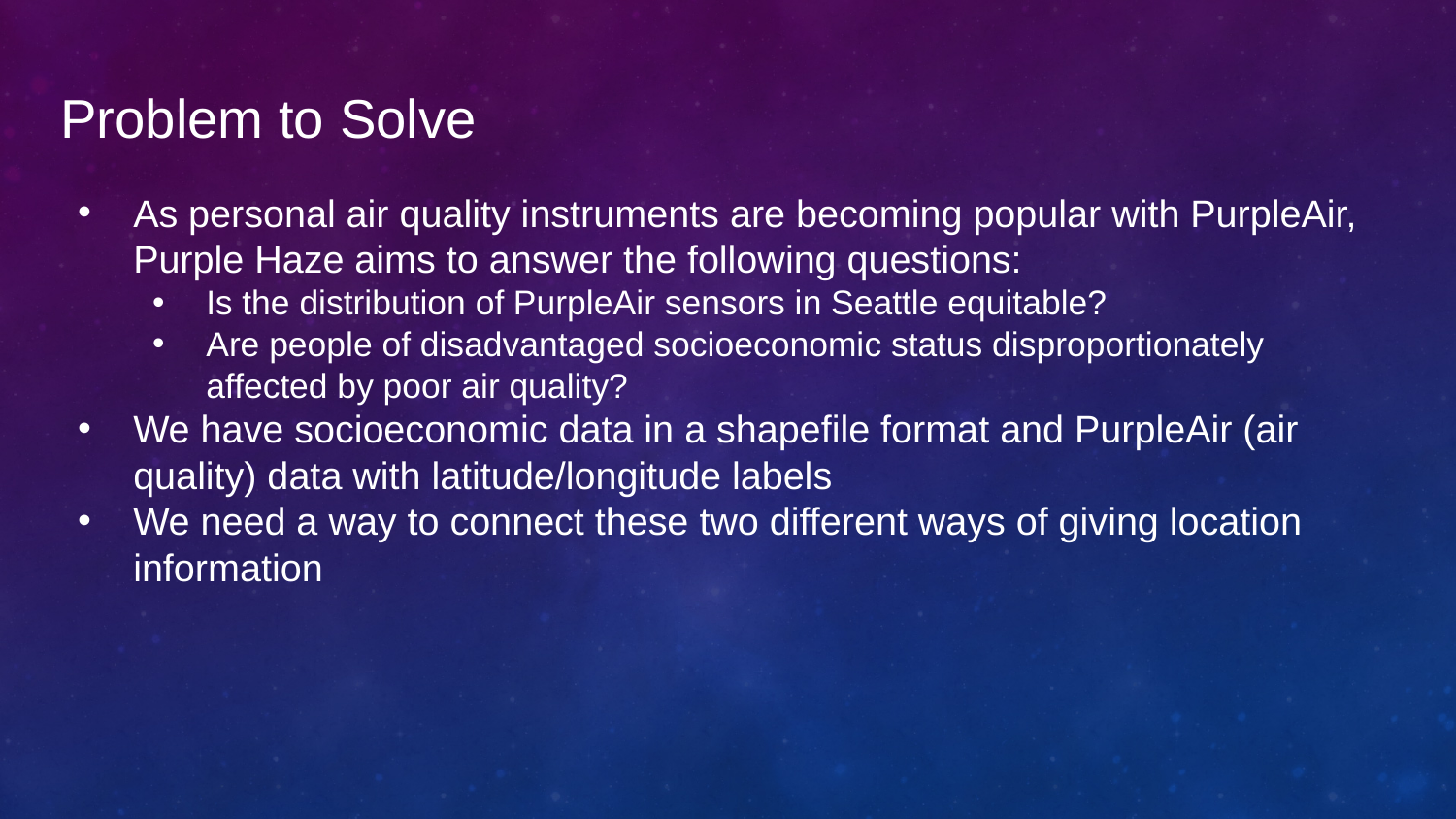

# Problem to Solve
As personal air quality instruments are becoming popular with PurpleAir, Purple Haze aims to answer the following questions:
Is the distribution of PurpleAir sensors in Seattle equitable?
Are people of disadvantaged socioeconomic status disproportionately affected by poor air quality?
We have socioeconomic data in a shapefile format and PurpleAir (air quality) data with latitude/longitude labels
We need a way to connect these two different ways of giving location information